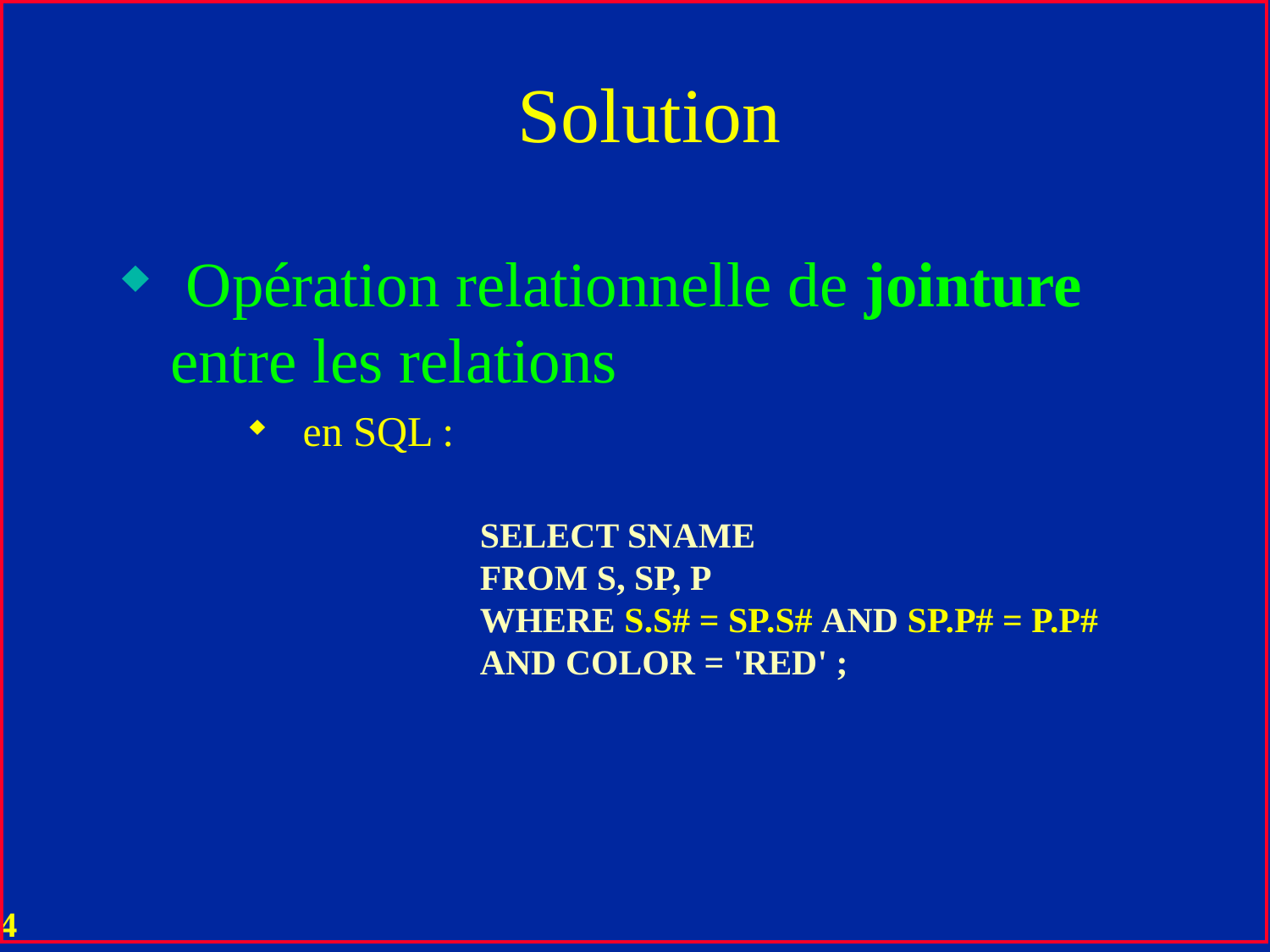

# Solution
 Opération relationnelle de jointure entre les relations
  en SQL :
			SELECT SNAME
		FROM S, SP, P
		WHERE S.S# = SP.S# AND SP.P# = P.P#
		AND COLOR = 'RED' ;